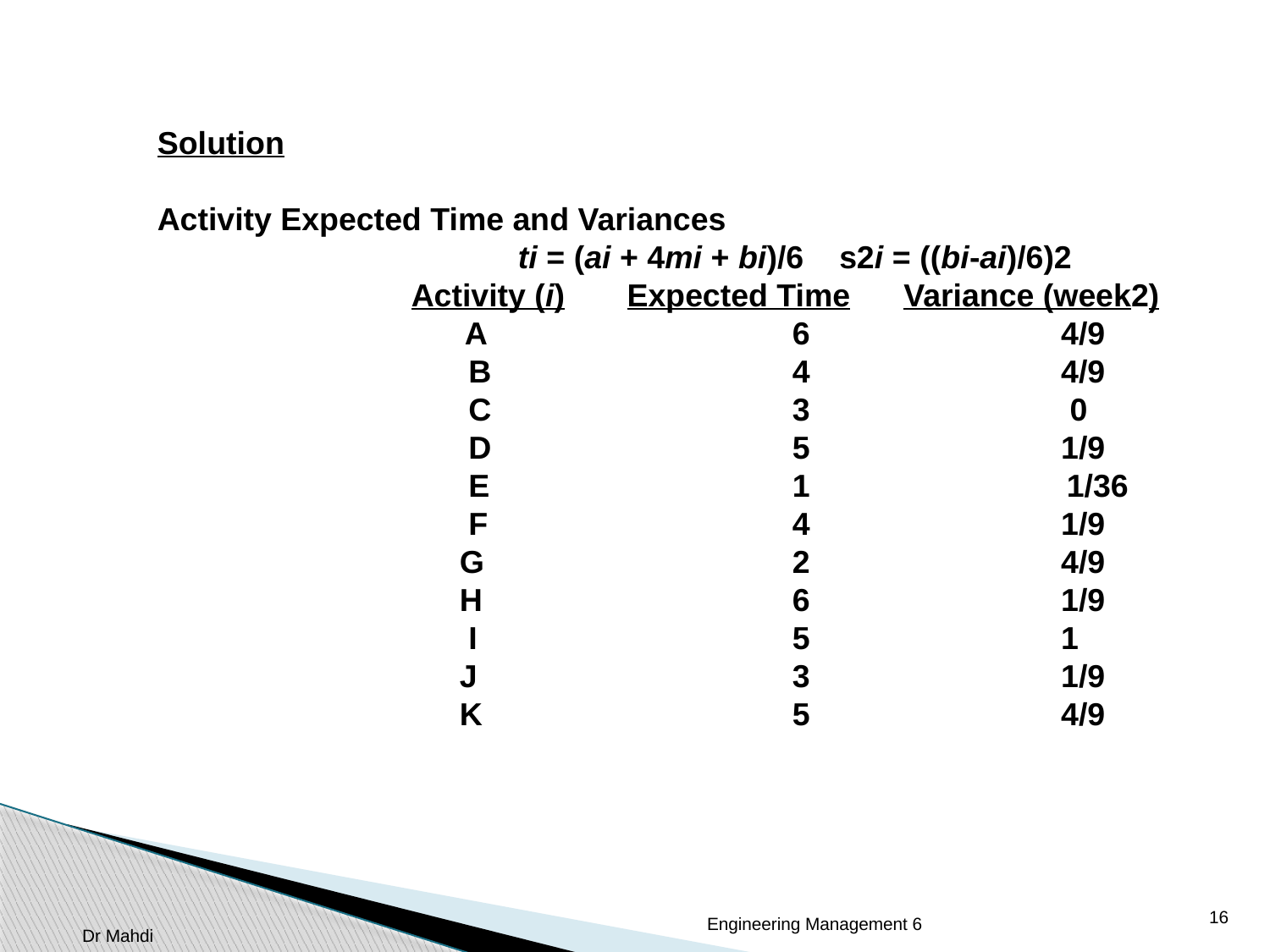

Solution

Activity Expected Time and Variances
                    	            ti = (ai + 4mi + bi)/6    s2i = ((bi-ai)/6)2
		Activity (i)       Expected Time      Variance (week2)
	  	      A            	        	6            	                4/9
                                   B            	        	4            	                4/9
                                   C            	        	3            	                 0
                                   D            	        	5            	                1/9
                                   E            	         	1                             1/36
                                   F            	  	4            	                1/9
                                  G            	  	2            	                4/9
                                  H            	        	6            	                1/9
                                   I            	 	5      	                1
                                  J            	    	3          	                1/9
                                  K            	    	5            	                4/9

16
Engineering Management 6
Dr Mahdi